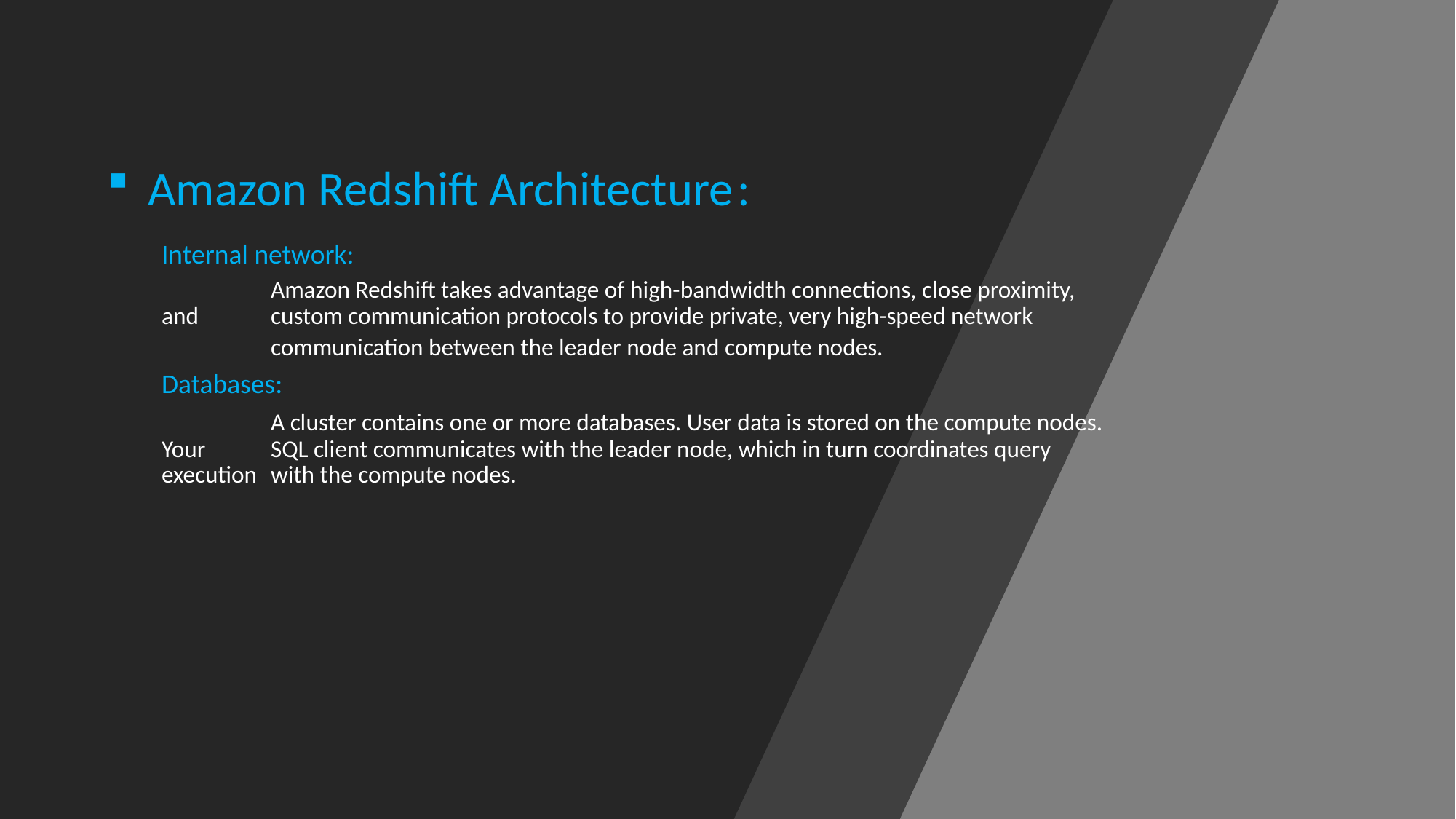

# Amazon Redshift Architecture :
Internal network:
	Amazon Redshift takes advantage of high-bandwidth connections, close proximity, and 	custom communication protocols to provide private, very high-speed network 	communication between the leader node and compute nodes.
Databases:
	A cluster contains one or more databases. User data is stored on the compute nodes. Your 	SQL client communicates with the leader node, which in turn coordinates query execution 	with the compute nodes.